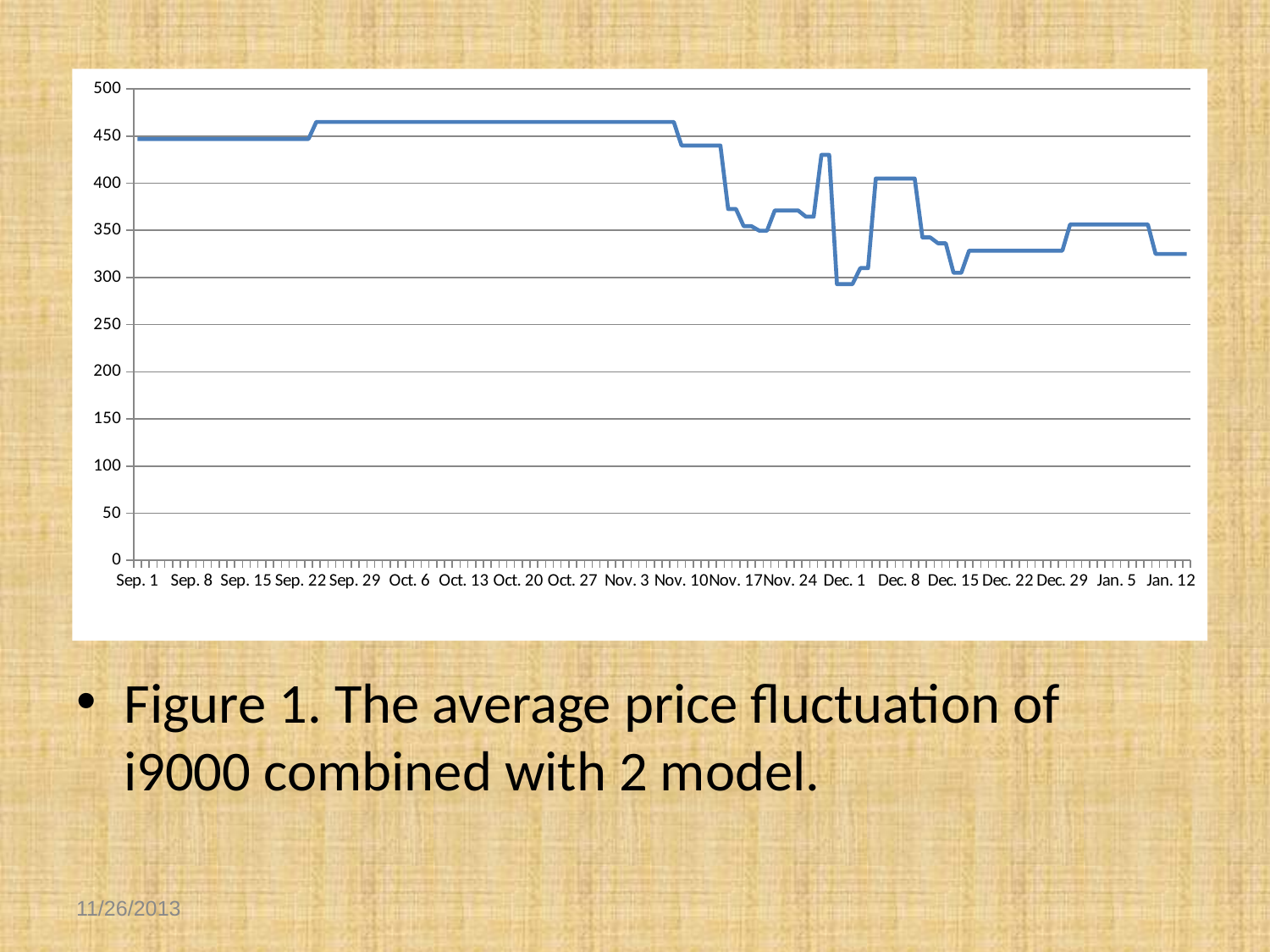

### Chart

| Category |  |
|---|---|
| Sep. 1 | 446.995 |
| Sep. 2 | 446.995 |
| Sep. 3 | 446.995 |
| Sep. 4 | 446.995 |
| Sep. 5 | 446.995 |
| Sep. 6 | 446.995 |
| Sep. 7 | 446.995 |
| Sep. 8 | 446.995 |
| Sep. 9 | 446.995 |
| Sep. 10 | 446.995 |
| Sep. 11 | 446.995 |
| Sep. 12 | 446.995 |
| Sep. 13 | 446.995 |
| Sep. 14 | 446.995 |
| Sep. 15 | 446.995 |
| Sep. 16 | 446.995 |
| Sep. 17 | 446.995 |
| Sep. 18 | 446.995 |
| Sep. 19 | 446.995 |
| Sep. 20 | 446.995 |
| Sep. 21 | 446.995 |
| Sep. 22 | 446.995 |
| Sep. 23 | 446.995 |
| Sep. 24 | 465.0 |
| Sep. 25 | 465.0 |
| Sep. 26 | 465.0 |
| Sep. 27 | 465.0 |
| Sep. 28 | 465.0 |
| Sep. 29 | 465.0 |
| Sep. 30 | 465.0 |
| Oct. 1 | 465.0 |
| Oct. 2 | 465.0 |
| Oct. 3 | 465.0 |
| Oct. 4 | 465.0 |
| Oct. 5 | 465.0 |
| Oct. 6 | 465.0 |
| Oct. 7 | 465.0 |
| Oct. 8 | 465.0 |
| Oct. 9 | 465.0 |
| Oct. 10 | 465.0 |
| Oct. 11 | 465.0 |
| Oct. 12 | 465.0 |
| Oct. 13 | 465.0 |
| Oct. 14 | 465.0 |
| Oct. 15 | 465.0 |
| Oct. 16 | 465.0 |
| Oct. 17 | 465.0 |
| Oct. 18 | 465.0 |
| Oct. 19 | 465.0 |
| Oct. 20 | 465.0 |
| Oct. 21 | 465.0 |
| Oct. 22 | 465.0 |
| Oct. 23 | 465.0 |
| Oct. 24 | 465.0 |
| Oct. 25 | 465.0 |
| Oct. 26 | 465.0 |
| Oct. 27 | 465.0 |
| Oct. 28 | 465.0 |
| Oct. 29 | 465.0 |
| Oct. 30 | 465.0 |
| Oct. 31 | 465.0 |
| Nov. 1 | 465.0 |
| Nov. 2 | 465.0 |
| Nov. 3 | 465.0 |
| Nov. 4 | 465.0 |
| Nov. 5 | 465.0 |
| Nov. 6 | 465.0 |
| Nov. 7 | 465.0 |
| Nov. 8 | 465.0 |
| Nov. 9 | 465.0 |
| Nov. 10 | 440.0 |
| Nov. 11 | 440.0 |
| Nov. 12 | 440.0 |
| Nov. 13 | 440.0 |
| Nov. 14 | 440.0 |
| Nov. 15 | 440.0 |
| Nov. 16 | 372.675 |
| Nov. 17 | 372.675 |
| Nov. 18 | 354.45 |
| Nov. 19 | 354.45 |
| Nov. 20 | 349.66 |
| Nov. 21 | 349.66 |
| Nov. 22 | 371.11 |
| Nov. 23 | 371.11 |
| Nov. 24 | 371.11 |
| Nov. 25 | 371.11 |
| Nov. 26 | 364.5 |
| Nov. 27 | 364.5 |
| Nov. 28 | 430.0 |
| Nov. 29 | 430.0 |
| Nov. 30 | 292.99 |
| Dec. 1 | 292.99 |
| Dec. 2 | 292.99 |
| Dec. 3 | 309.995 |
| Dec. 4 | 309.995 |
| Dec. 5 | 404.995 |
| Dec. 6 | 404.995 |
| Dec. 7 | 404.995 |
| Dec. 8 | 404.995 |
| Dec. 9 | 404.995 |
| Dec. 10 | 404.995 |
| Dec. 11 | 342.5 |
| Dec. 12 | 342.5 |
| Dec. 13 | 336.285 |
| Dec. 14 | 336.285 |
| Dec. 15 | 304.995 |
| Dec. 16 | 304.995 |
| Dec. 17 | 328.49 |
| Dec. 18 | 328.49 |
| Dec. 19 | 328.49 |
| Dec. 20 | 328.49 |
| Dec. 21 | 328.49 |
| Dec. 22 | 328.49 |
| Dec. 23 | 328.49 |
| Dec. 24 | 328.49 |
| Dec. 25 | 328.49 |
| Dec. 26 | 328.49 |
| Dec. 27 | 328.49 |
| Dec. 28 | 328.49 |
| Dec. 29 | 328.49 |
| Dec. 30 | 356.28 |
| Dec. 31 | 356.28 |
| Jan. 1 | 356.28 |
| Jan. 2 | 356.28 |
| Jan. 3 | 356.28 |
| Jan. 4 | 356.28 |
| Jan. 5 | 356.28 |
| Jan. 6 | 356.28 |
| Jan. 7 | 356.28 |
| Jan. 8 | 356.28 |
| Jan. 9 | 356.28 |
| Jan. 10 | 324.99 |
| Jan. 11 | 324.99 |
| Jan. 12 | 324.99 |
| Jan. 13 | 324.99 |
| Jan. 14 | 324.99 |
Figure 1. The average price fluctuation of i9000 combined with 2 model.
11/26/2013